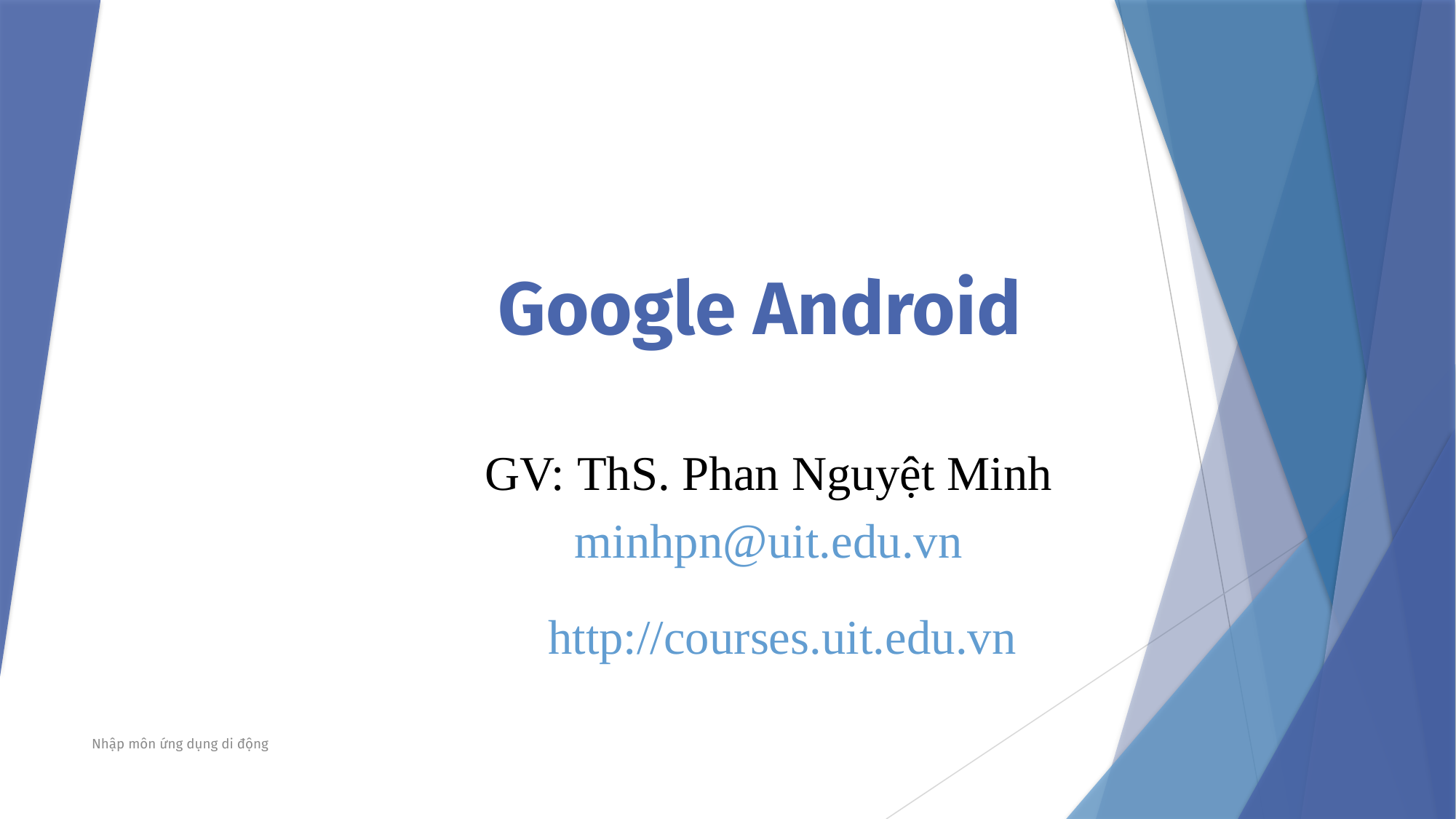

# Google Android
GV: ThS. Phan Nguyệt Minh
minhpn@uit.edu.vn
http://courses.uit.edu.vn
Nhập môn ứng dụng di động
1